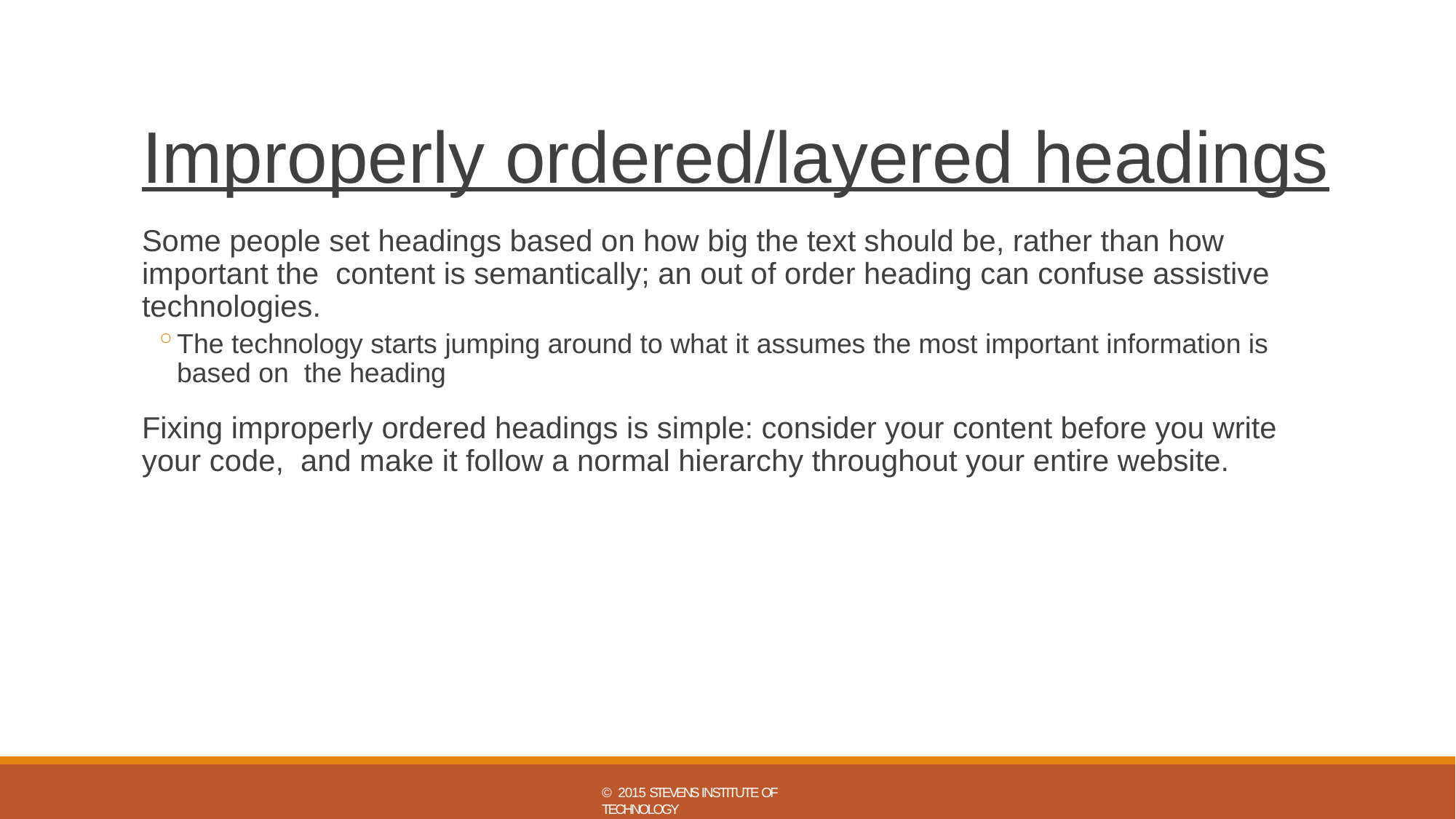

# Improperly ordered/layered headings
Some people set headings based on how big the text should be, rather than how important the  content is semantically; an out of order heading can confuse assistive technologies.
The technology starts jumping around to what it assumes the most important information is based on  the heading
Fixing improperly ordered headings is simple: consider your content before you write your code,  and make it follow a normal hierarchy throughout your entire website.
© 2015 STEVENS INSTITUTE OF TECHNOLOGY